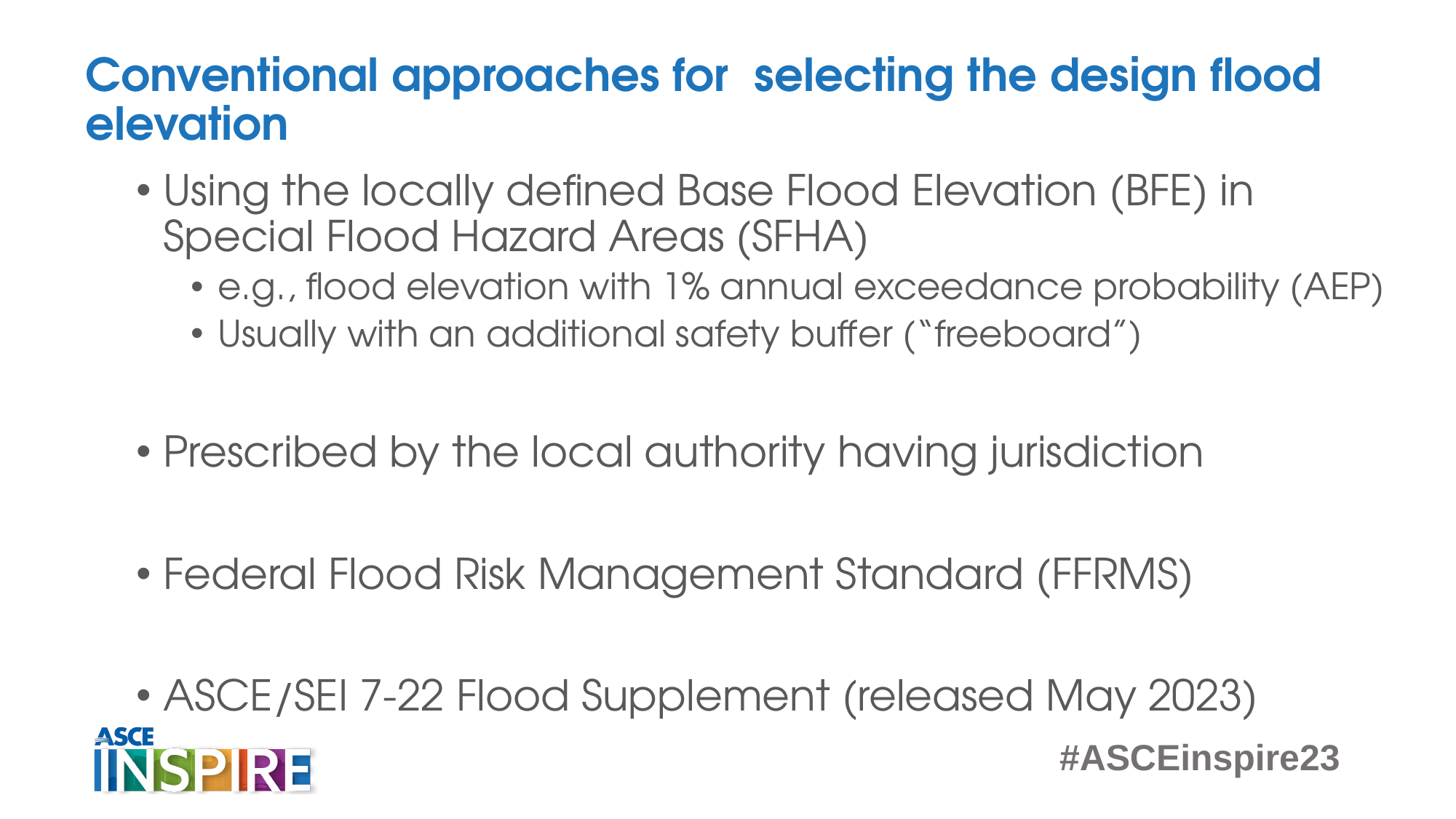

# Conventional approaches for  selecting the design flood elevation
Using the locally defined Base Flood Elevation (BFE) in Special Flood Hazard Areas (SFHA)
e.g., flood elevation with 1% annual exceedance probability (AEP)
Usually with an additional safety buffer (“freeboard”)

Prescribed by the local authority having jurisdiction

Federal Flood Risk Management Standard (FFRMS)

ASCE/SEI 7-22 Flood Supplement (released May 2023)